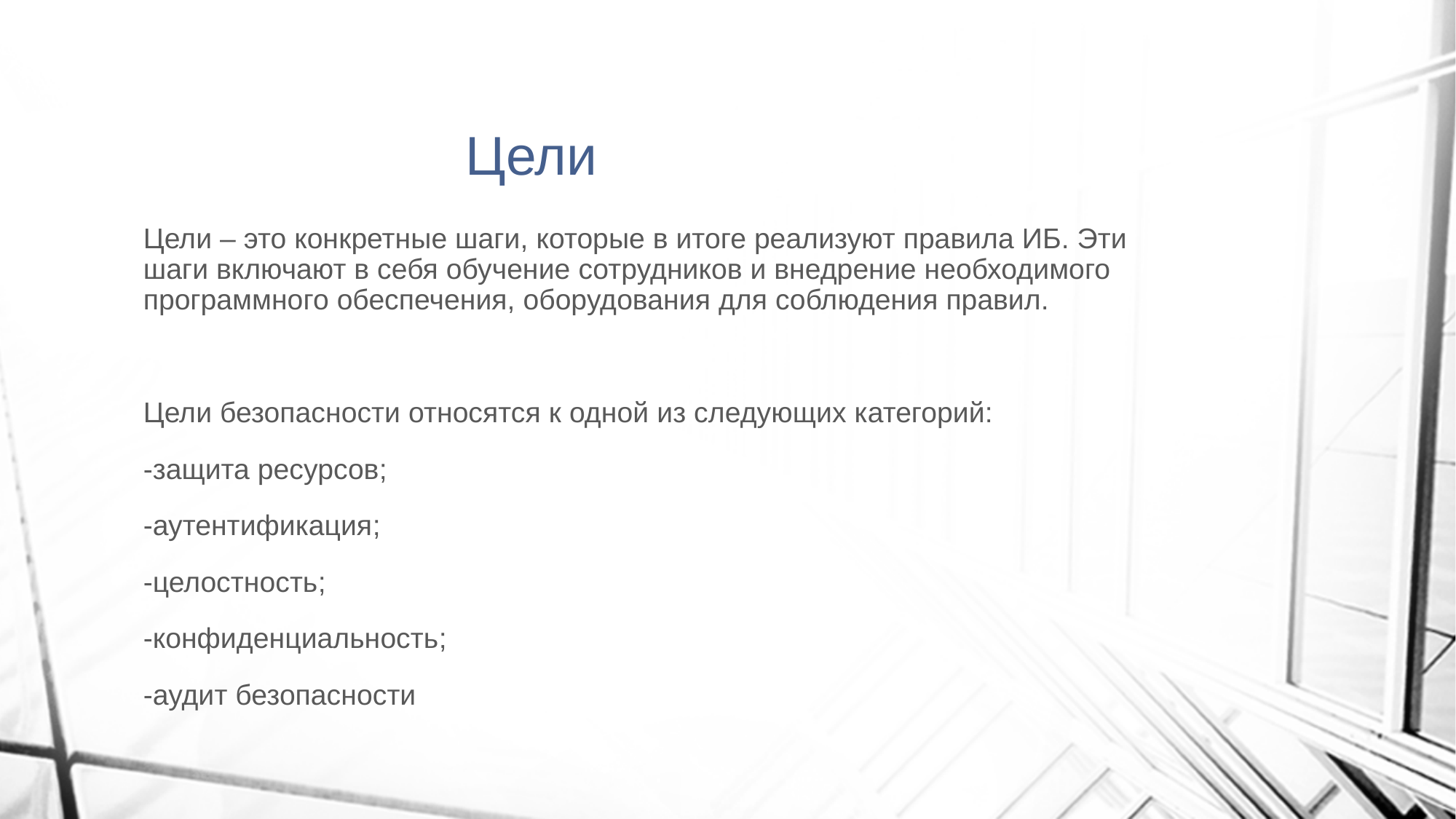

# Цели
Цели – это конкретные шаги, которые в итоге реализуют правила ИБ. Эти шаги включают в себя обучение сотрудников и внедрение необходимого программного обеспечения, оборудования для соблюдения правил.

Цели безопасности относятся к одной из следующих категорий:
-защита ресурсов;
-аутентификация;
-целостность;
-конфиденциальность;
-аудит безопасности